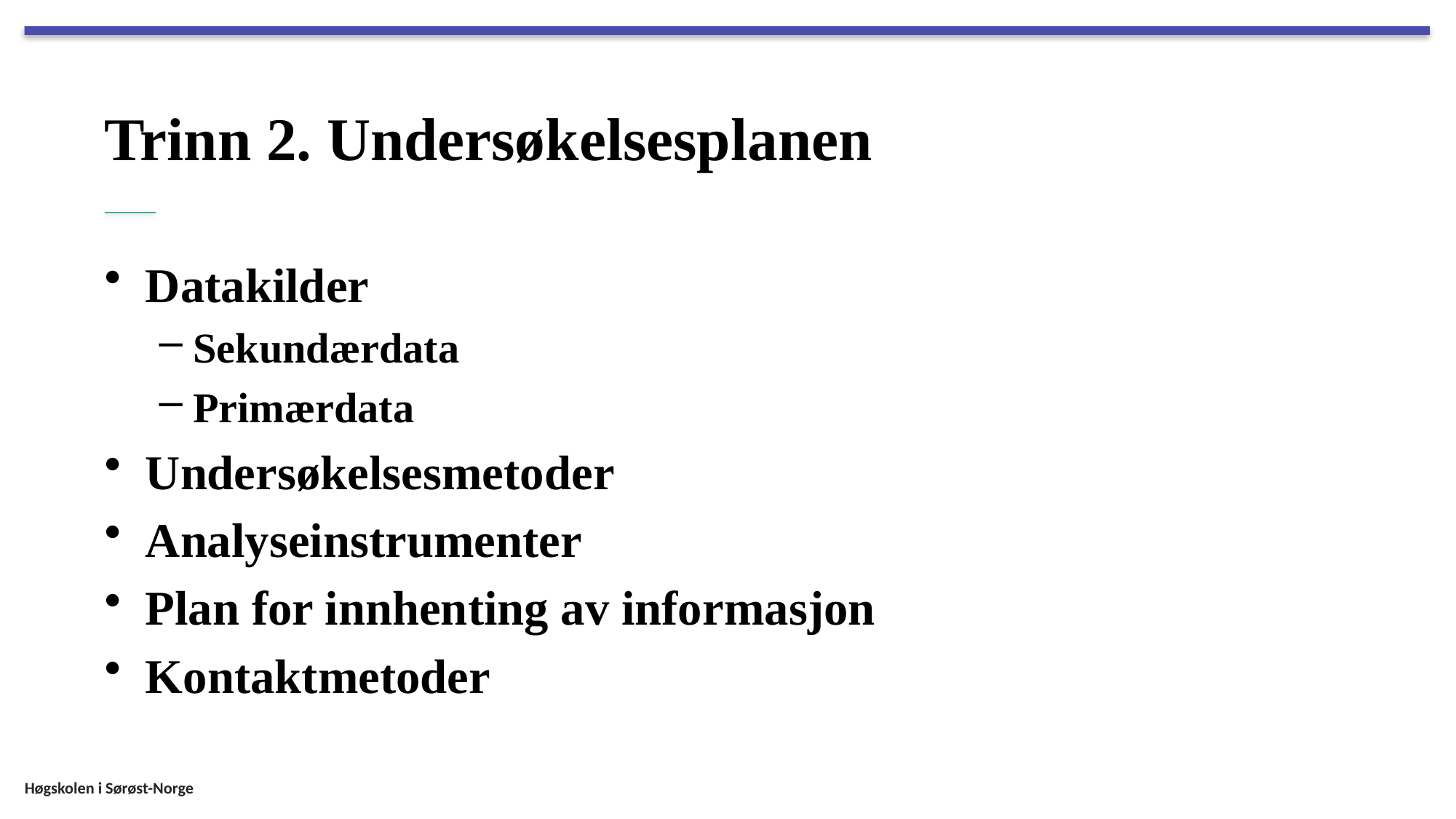

# Trinn 2. Undersøkelsesplanen
Datakilder
Sekundærdata
Primærdata
Undersøkelsesmetoder
Analyseinstrumenter
Plan for innhenting av informasjon
Kontaktmetoder